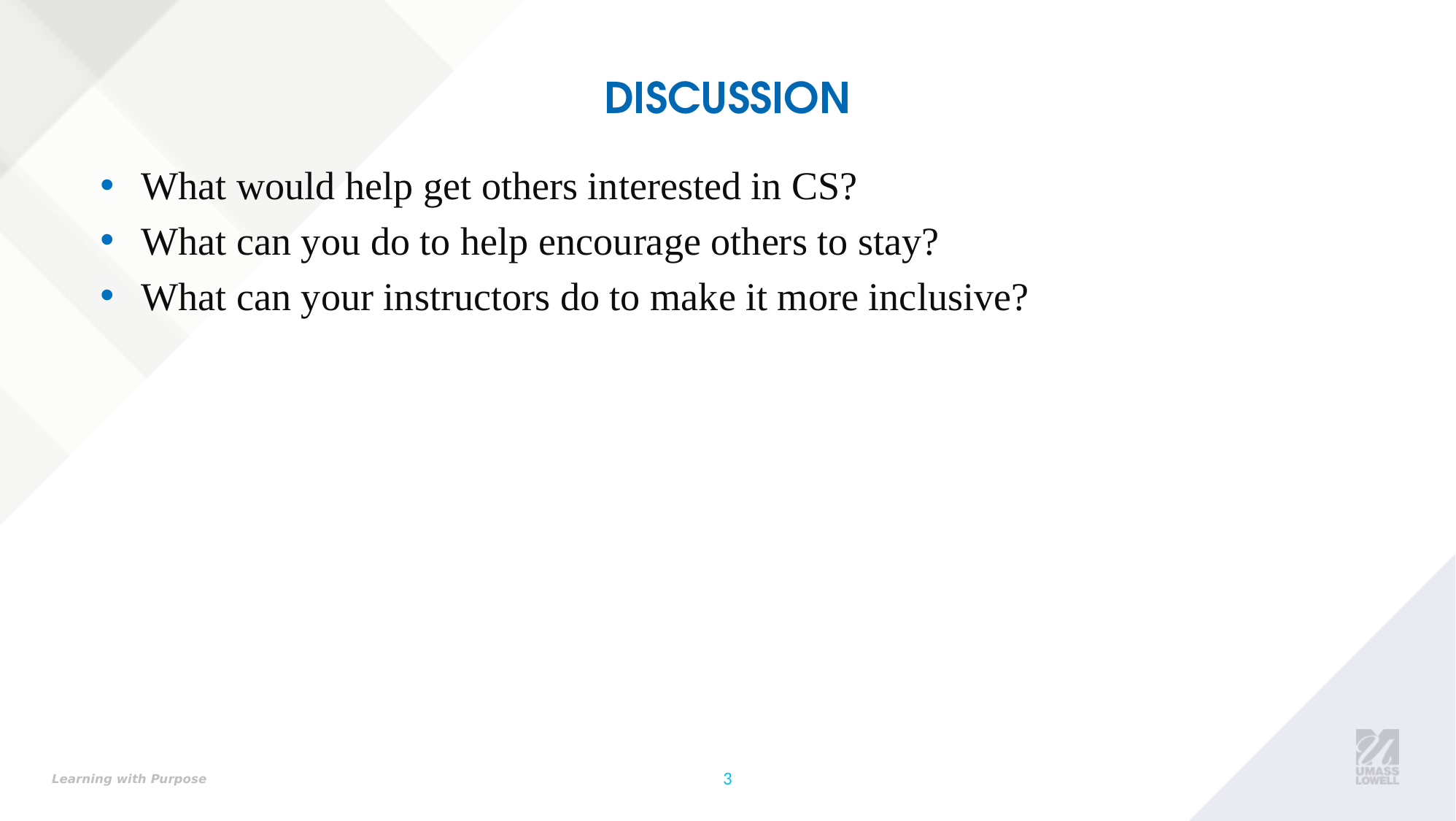

# Discussion
What would help get others interested in CS?
What can you do to help encourage others to stay?
What can your instructors do to make it more inclusive?
3